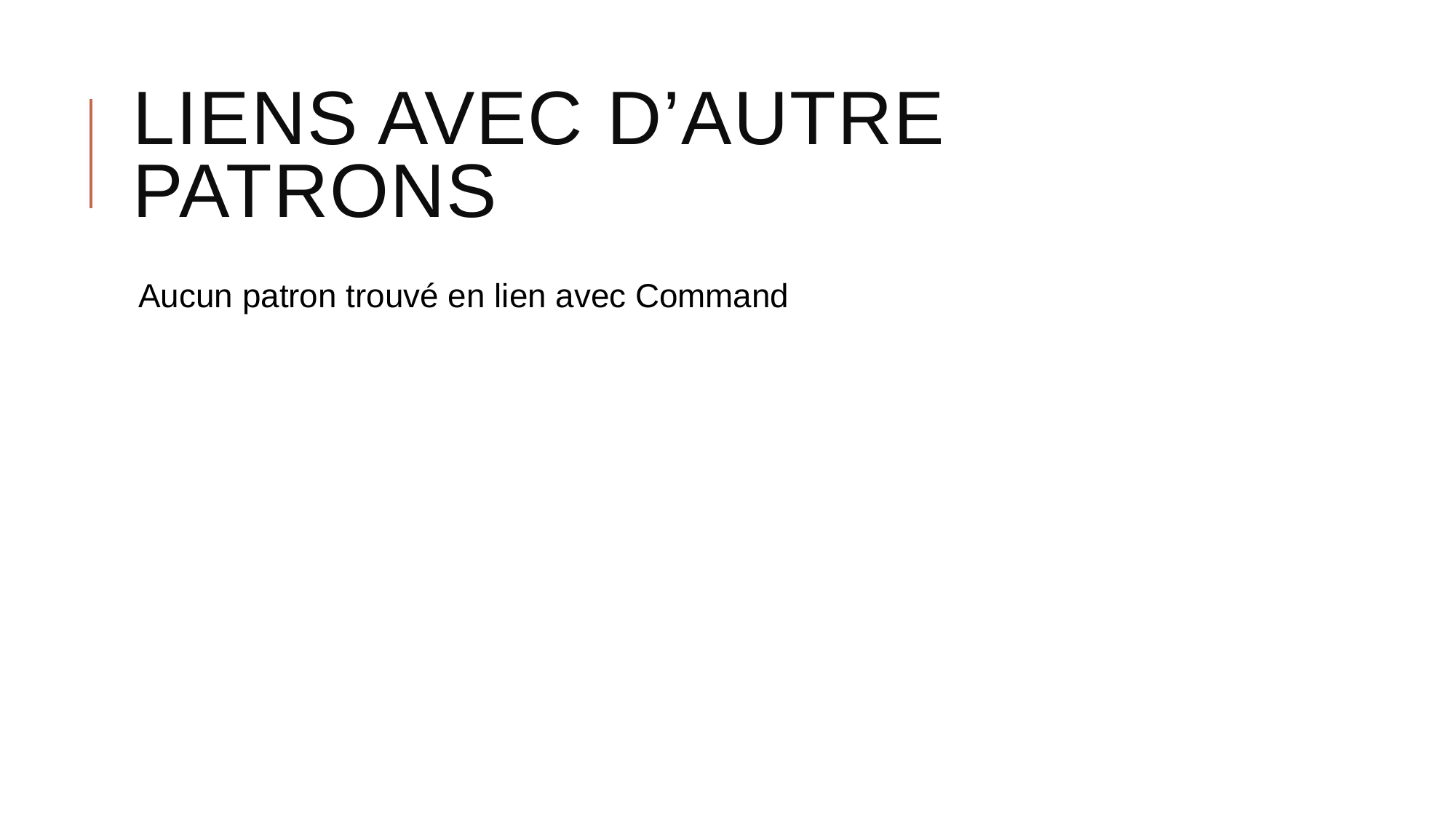

# Liens avec d’autre patrons
Aucun patron trouvé en lien avec Command